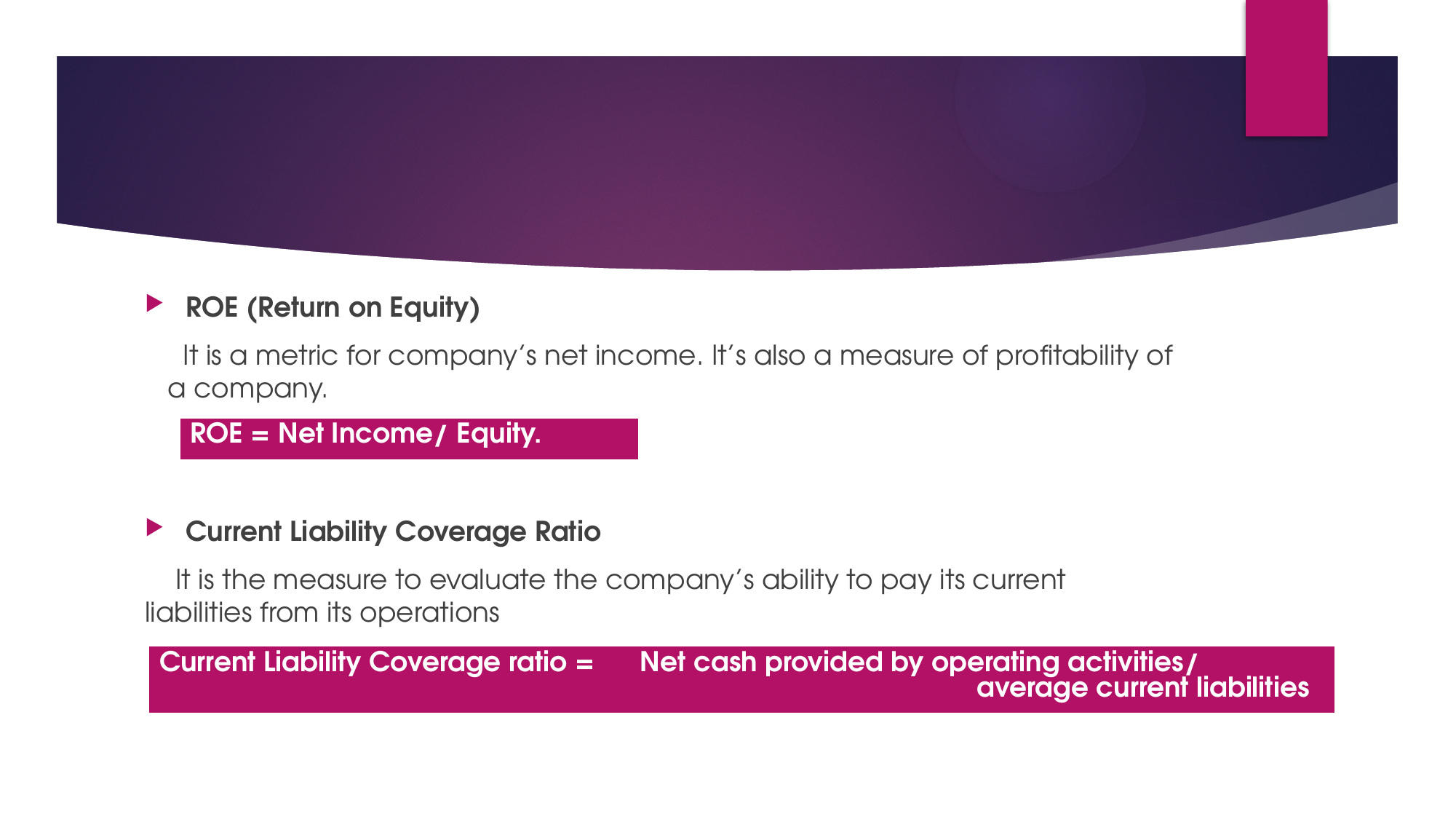

#
ROE (Return on Equity)
     It is a metric for company’s net income. It’s also a measure of profitability of    a company.

Current Liability Coverage Ratio
    It is the measure to evaluate the company’s ability to pay its current liabilities from its operations

| ROE = Net Income/ Equity. |
| --- |
| Current Liability Coverage ratio = Net cash provided by operating activities/ average current liabilities |
| --- |